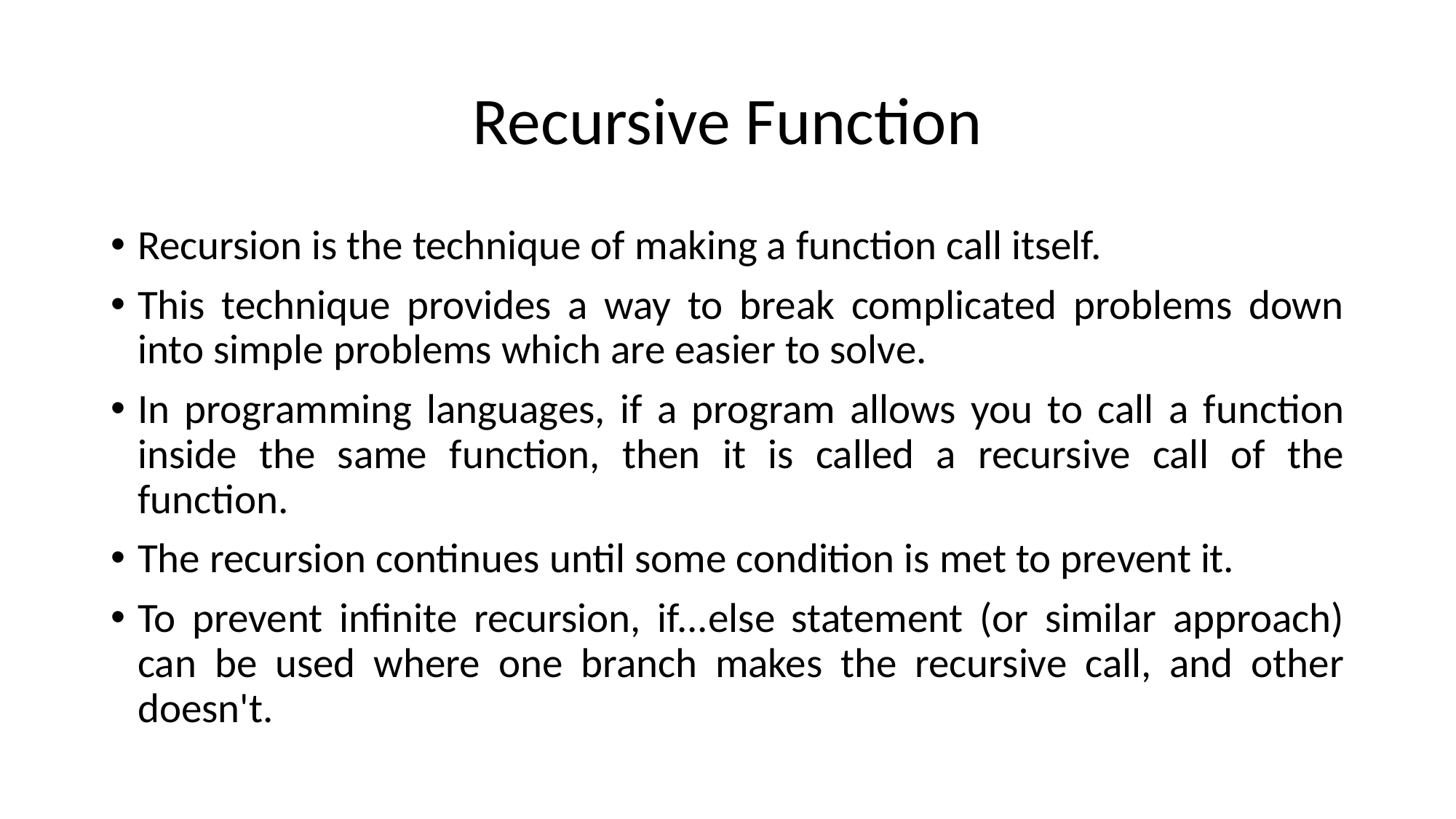

# Recursive Function
Recursion is the technique of making a function call itself.
This technique provides a way to break complicated problems down into simple problems which are easier to solve.
In programming languages, if a program allows you to call a function inside the same function, then it is called a recursive call of the function.
The recursion continues until some condition is met to prevent it.
To prevent infinite recursion, if...else statement (or similar approach) can be used where one branch makes the recursive call, and other doesn't.